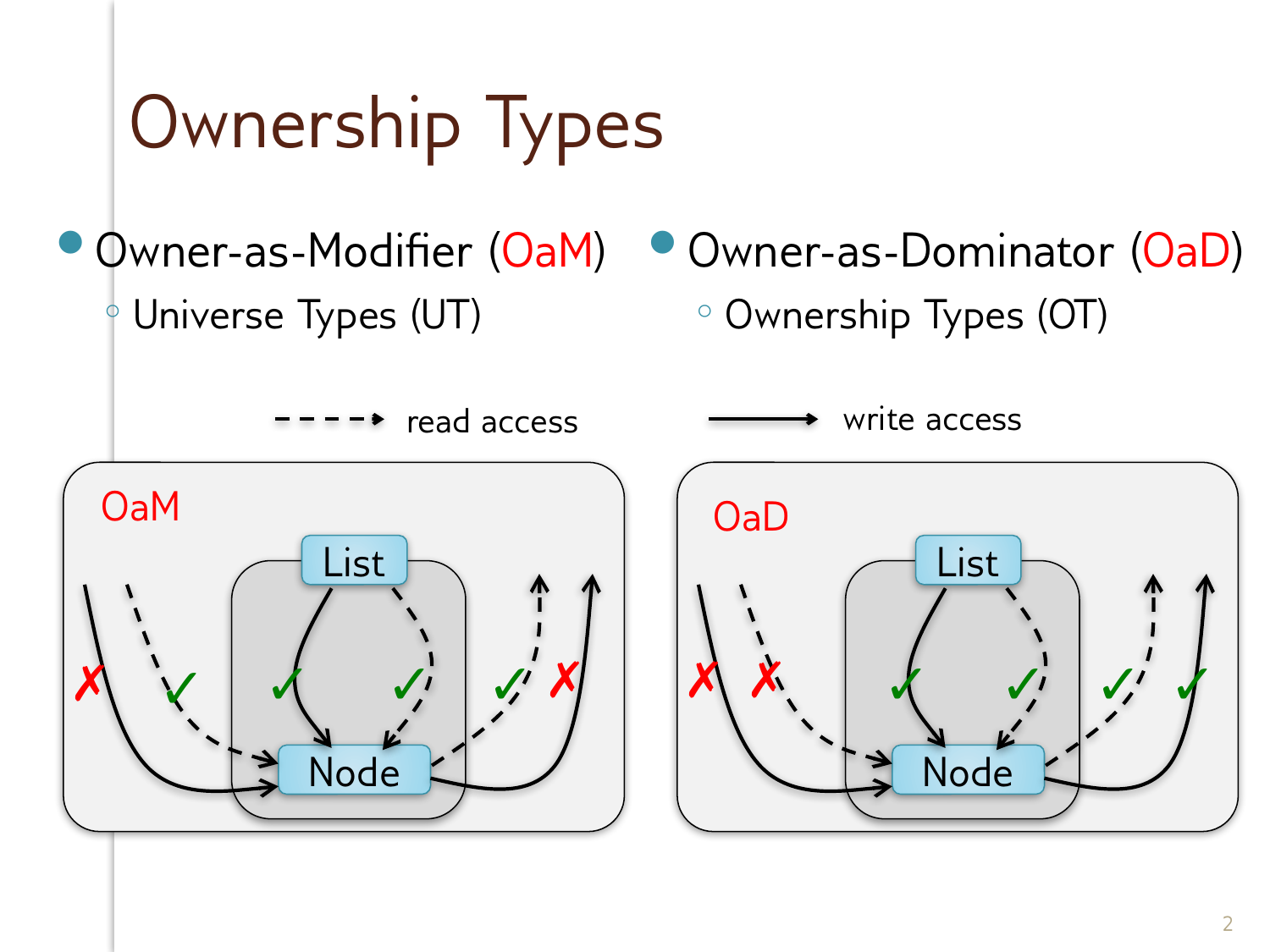

# Ownership Types
Owner-as-Modifier (OaM)
Universe Types (UT)
Owner-as-Dominator (OaD)
Ownership Types (OT)
write access
read access

List

Node

List

Node

OaD
OaM
✓
✓
✓
✗
✗
✗
✓
✓
✓
✓
✗
✓
2